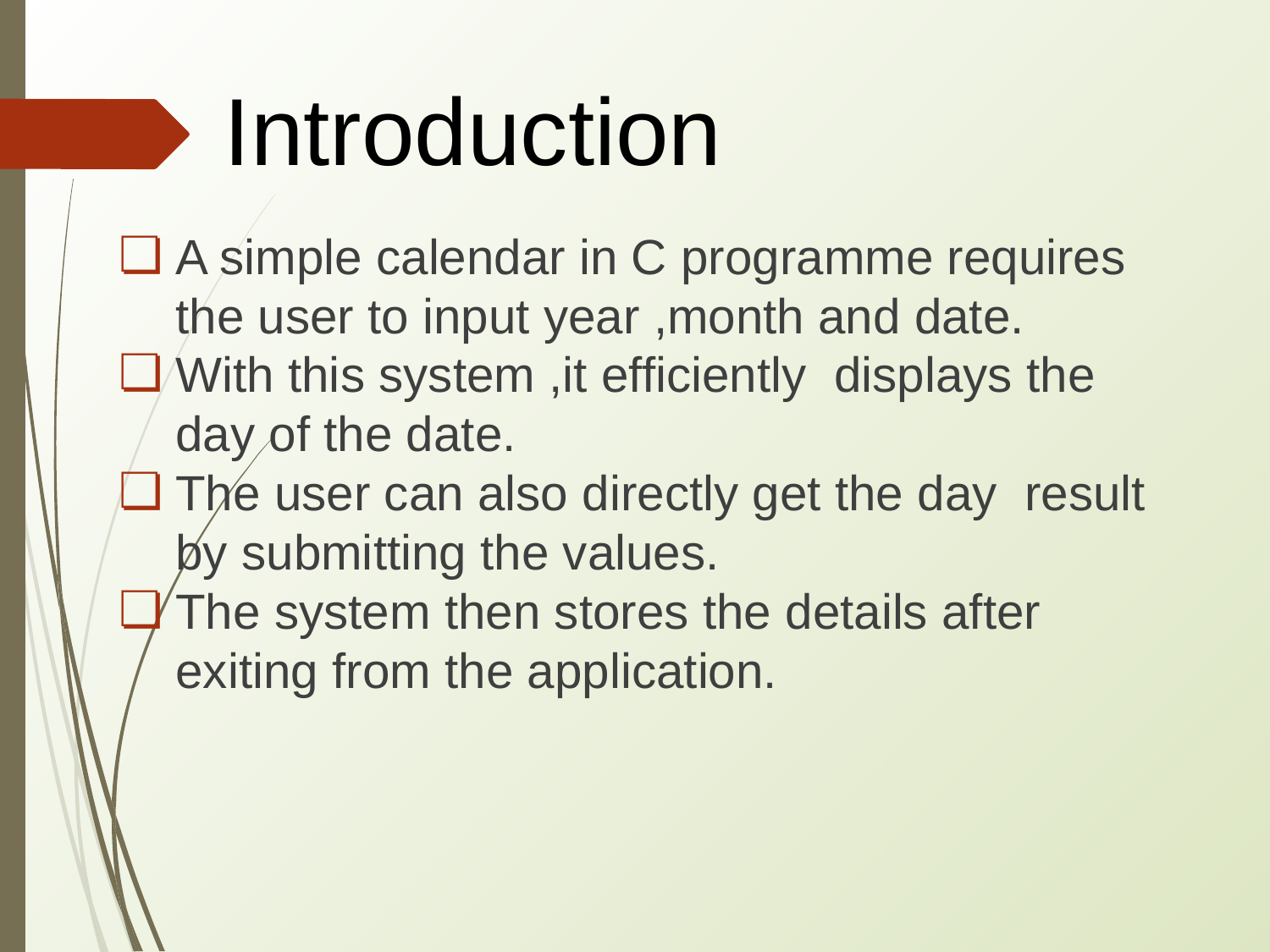

# Introduction
A simple calendar in C programme requires the user to input year ,month and date.
With this system ,it efficiently  displays the day of the date.
The user can also directly get the day  result by submitting the values.
The system then stores the details after exiting from the application.